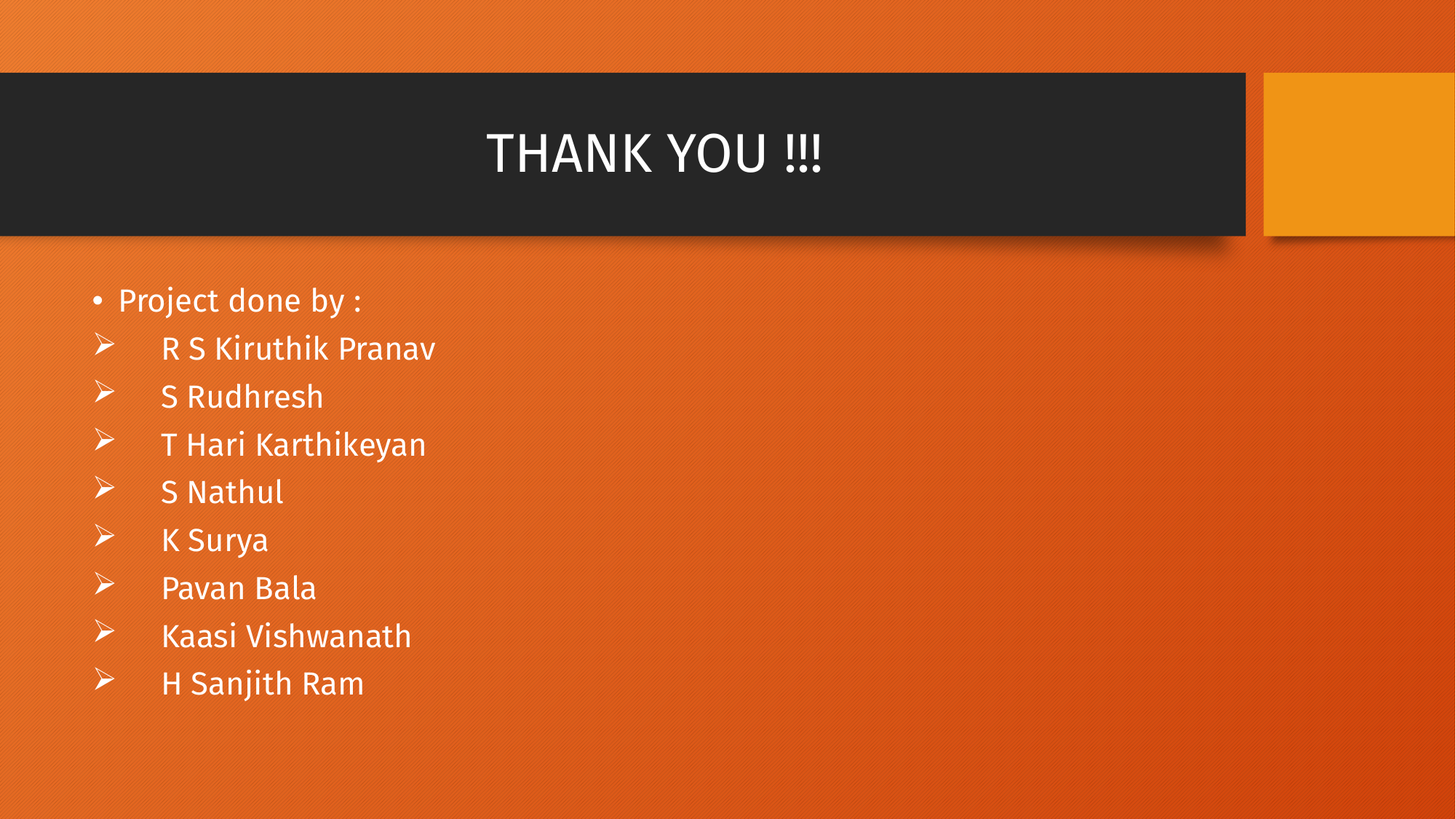

# THANK YOU !!!
Project done by :
     R S Kiruthik Pranav
     S Rudhresh
     T Hari Karthikeyan
     S Nathul
     K Surya
     Pavan Bala
     Kaasi Vishwanath
     H Sanjith Ram